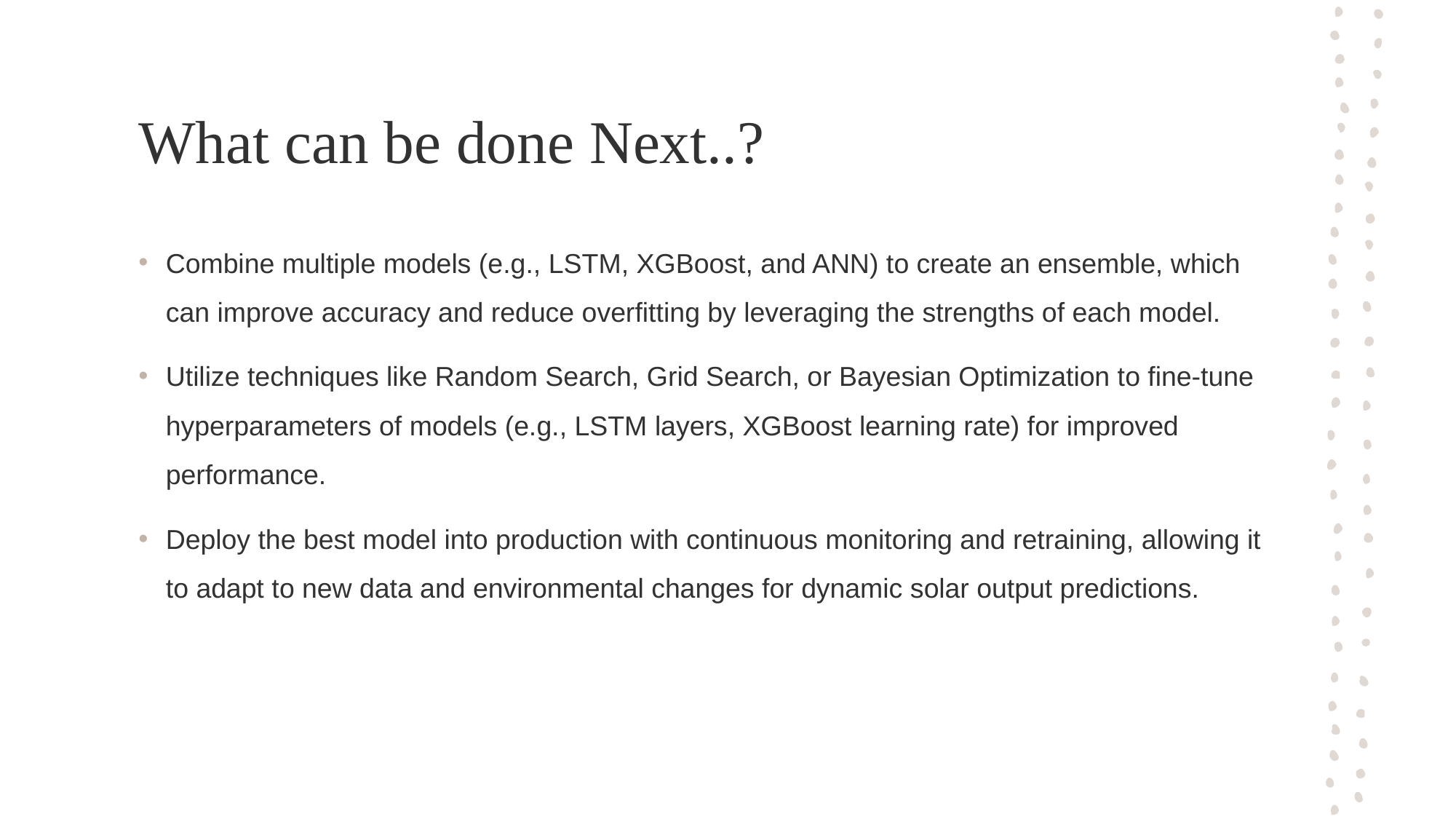

# What can be done Next..?
Combine multiple models (e.g., LSTM, XGBoost, and ANN) to create an ensemble, which can improve accuracy and reduce overfitting by leveraging the strengths of each model.
Utilize techniques like Random Search, Grid Search, or Bayesian Optimization to fine-tune hyperparameters of models (e.g., LSTM layers, XGBoost learning rate) for improved performance.
Deploy the best model into production with continuous monitoring and retraining, allowing it to adapt to new data and environmental changes for dynamic solar output predictions.